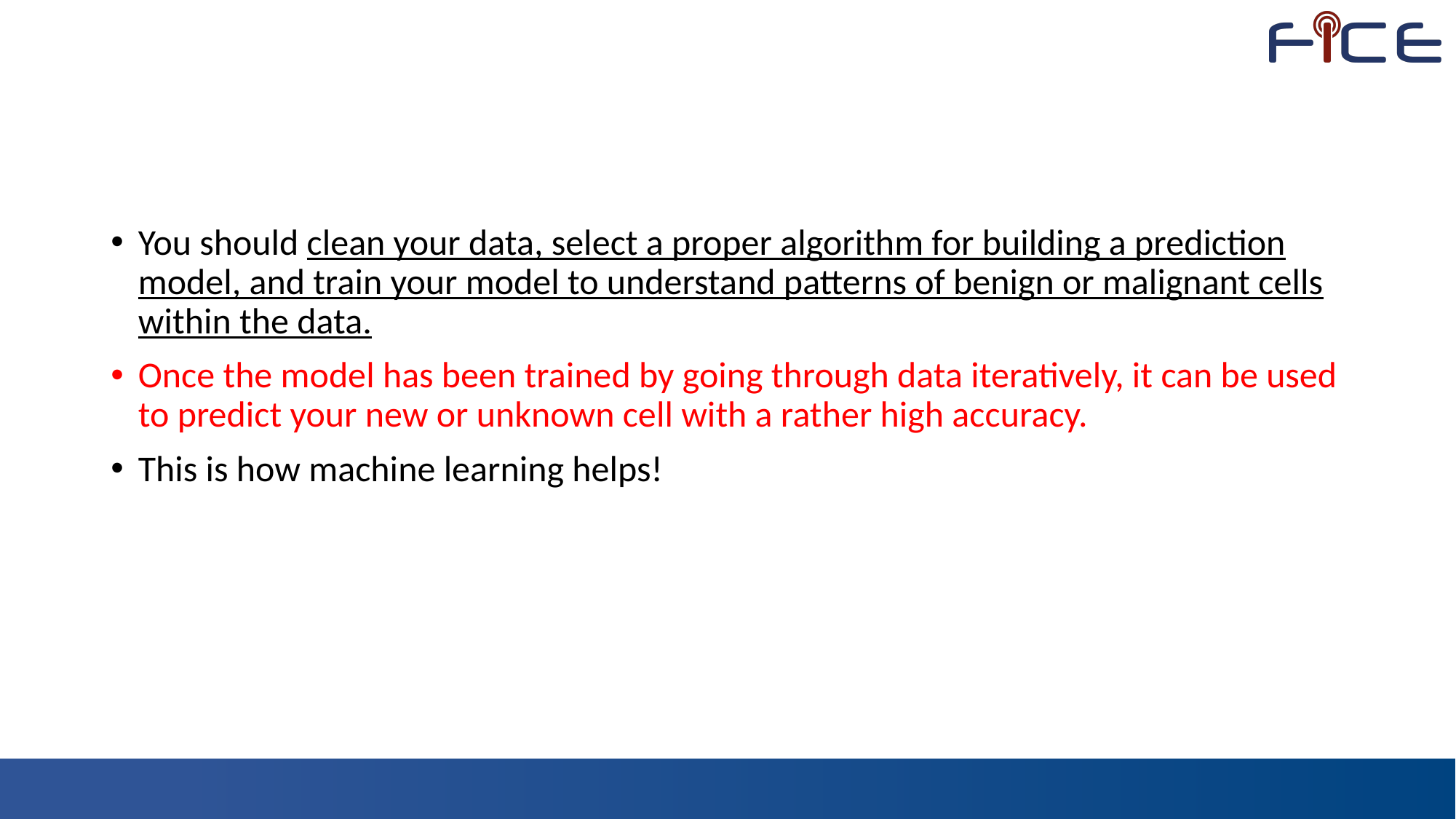

#
You should clean your data, select a proper algorithm for building a prediction model, and train your model to understand patterns of benign or malignant cells within the data.
Once the model has been trained by going through data iteratively, it can be used to predict your new or unknown cell with a rather high accuracy.
This is how machine learning helps!